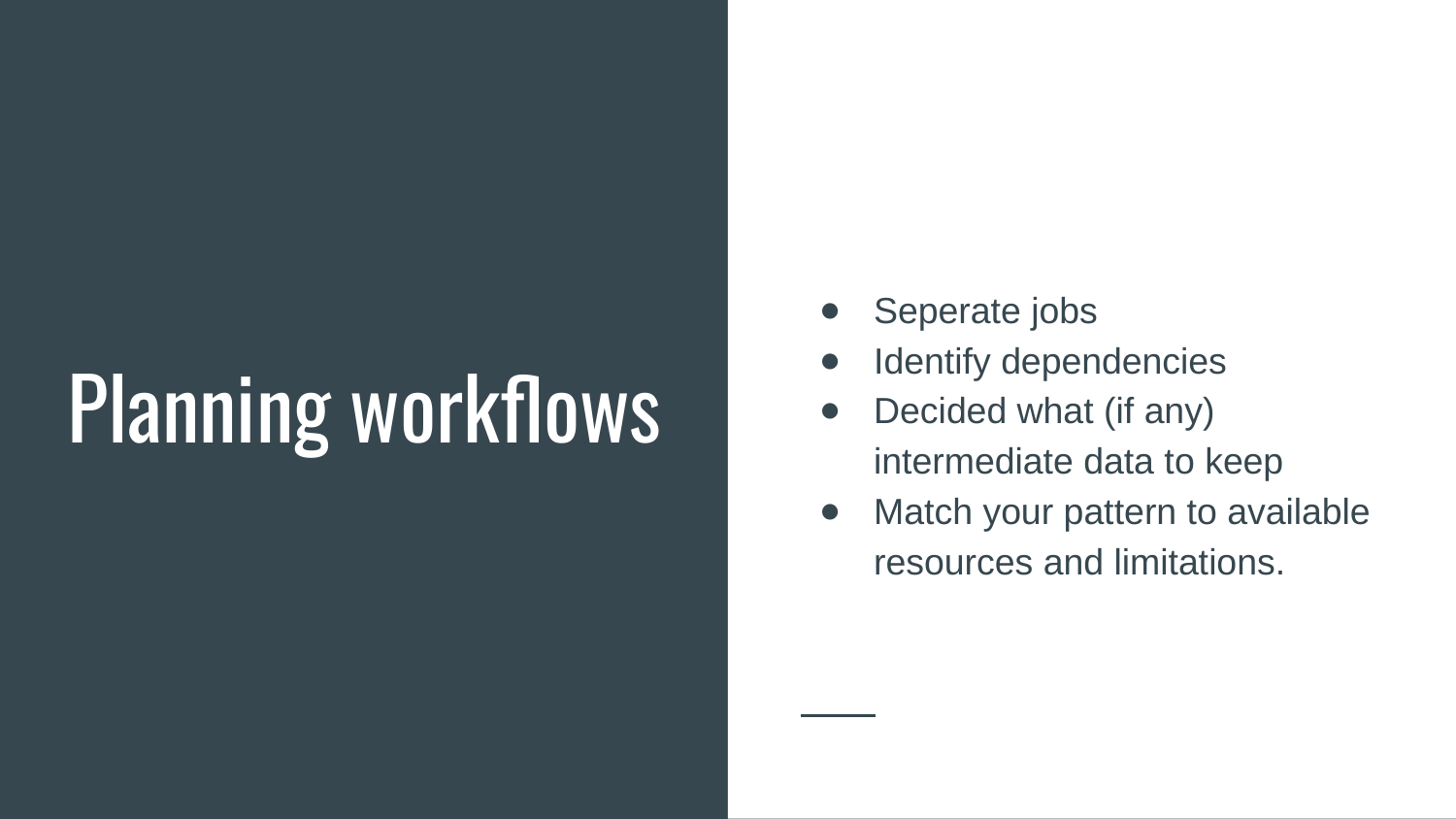

Seperate jobs
Identify dependencies
Decided what (if any) intermediate data to keep
Match your pattern to available resources and limitations.
# Planning workflows